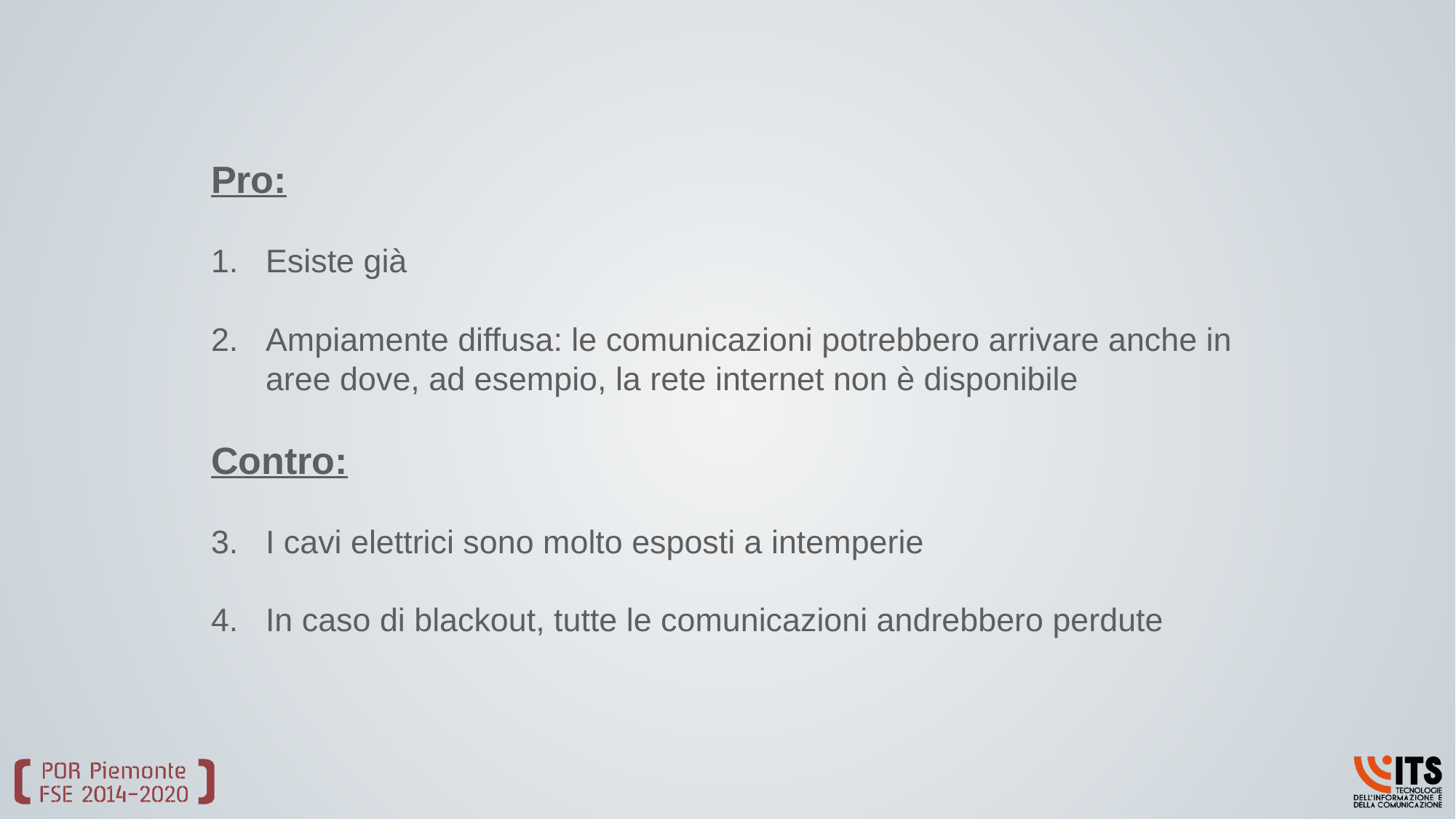

Pro:

Esiste già

Ampiamente diffusa: le comunicazioni potrebbero arrivare anche in aree dove, ad esempio, la rete internet non è disponibile

Contro:

I cavi elettrici sono molto esposti a intemperie

In caso di blackout, tutte le comunicazioni andrebbero perdute